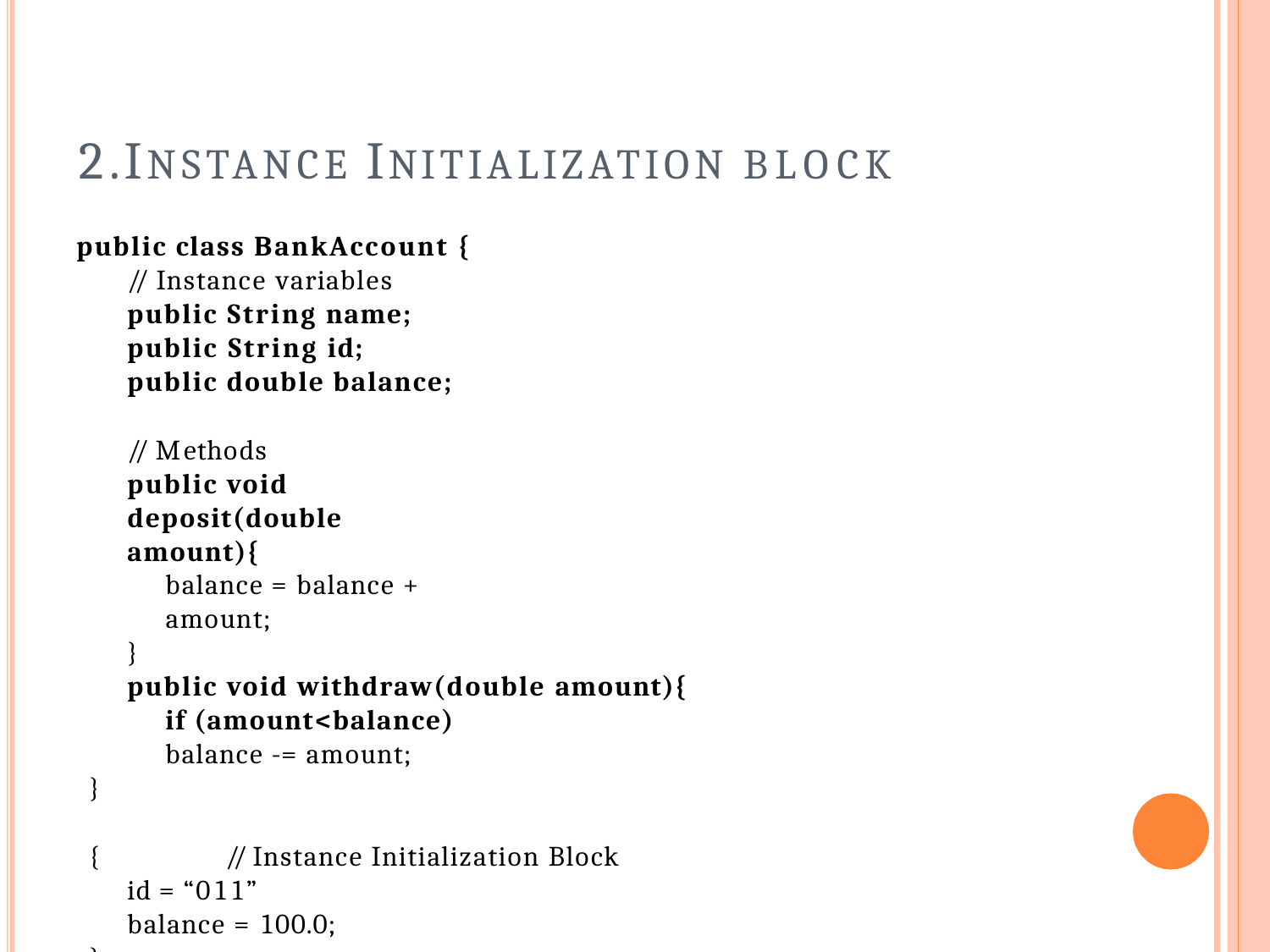

# 2.INSTANCE INITIALIZATION BLOCK
public class BankAccount {
// Instance variables  public String name;  public String id;  public double balance;

// Methods
public void deposit(double amount){
balance = balance + amount;
}
public void withdraw(double amount){  if (amount<balance)
balance -= amount;
}

{	// Instance Initialization Block
id = “011”
balance = 100.0;
}
}